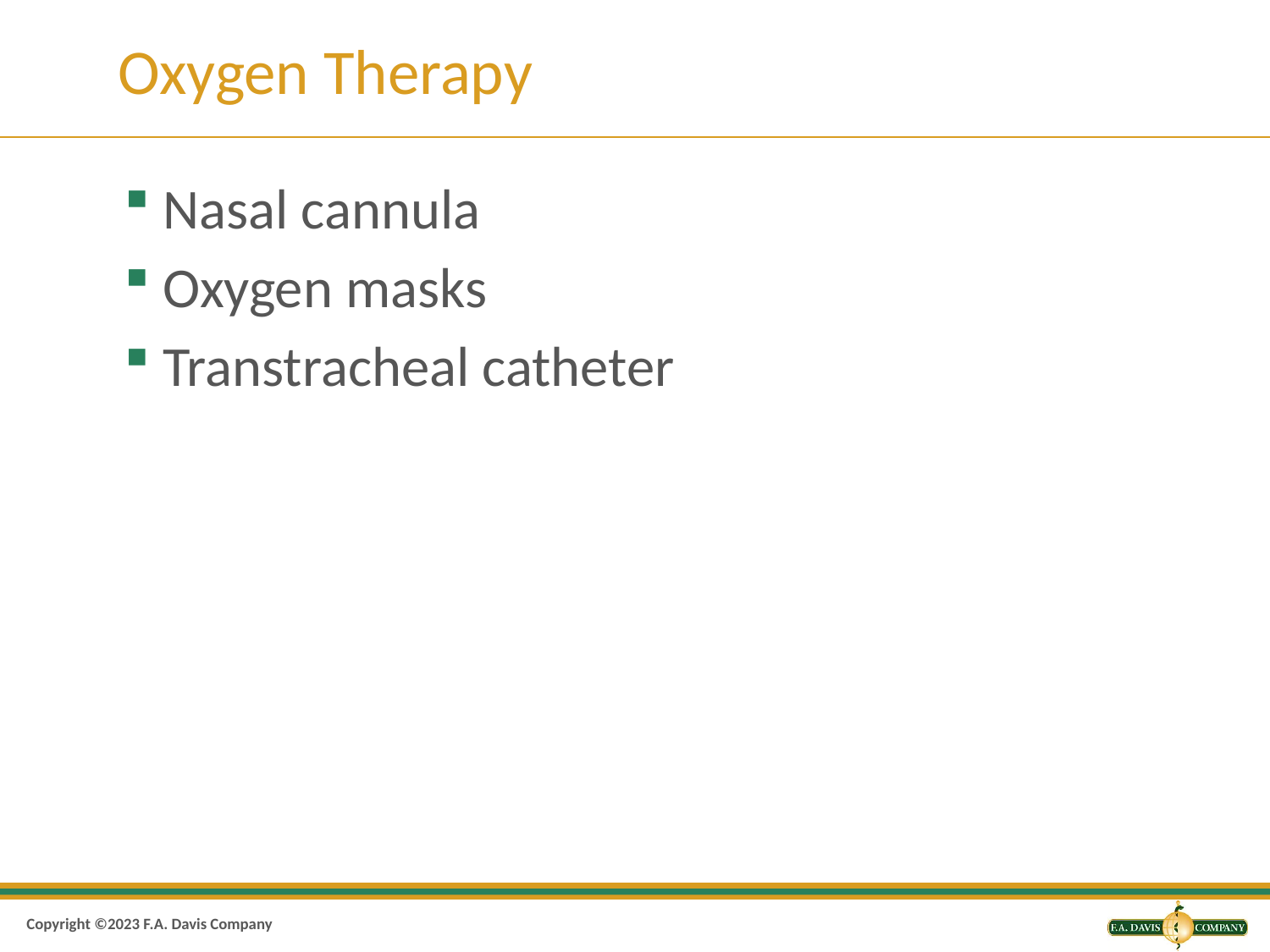

# Oxygen Therapy
Nasal cannula
Oxygen masks
Transtracheal catheter